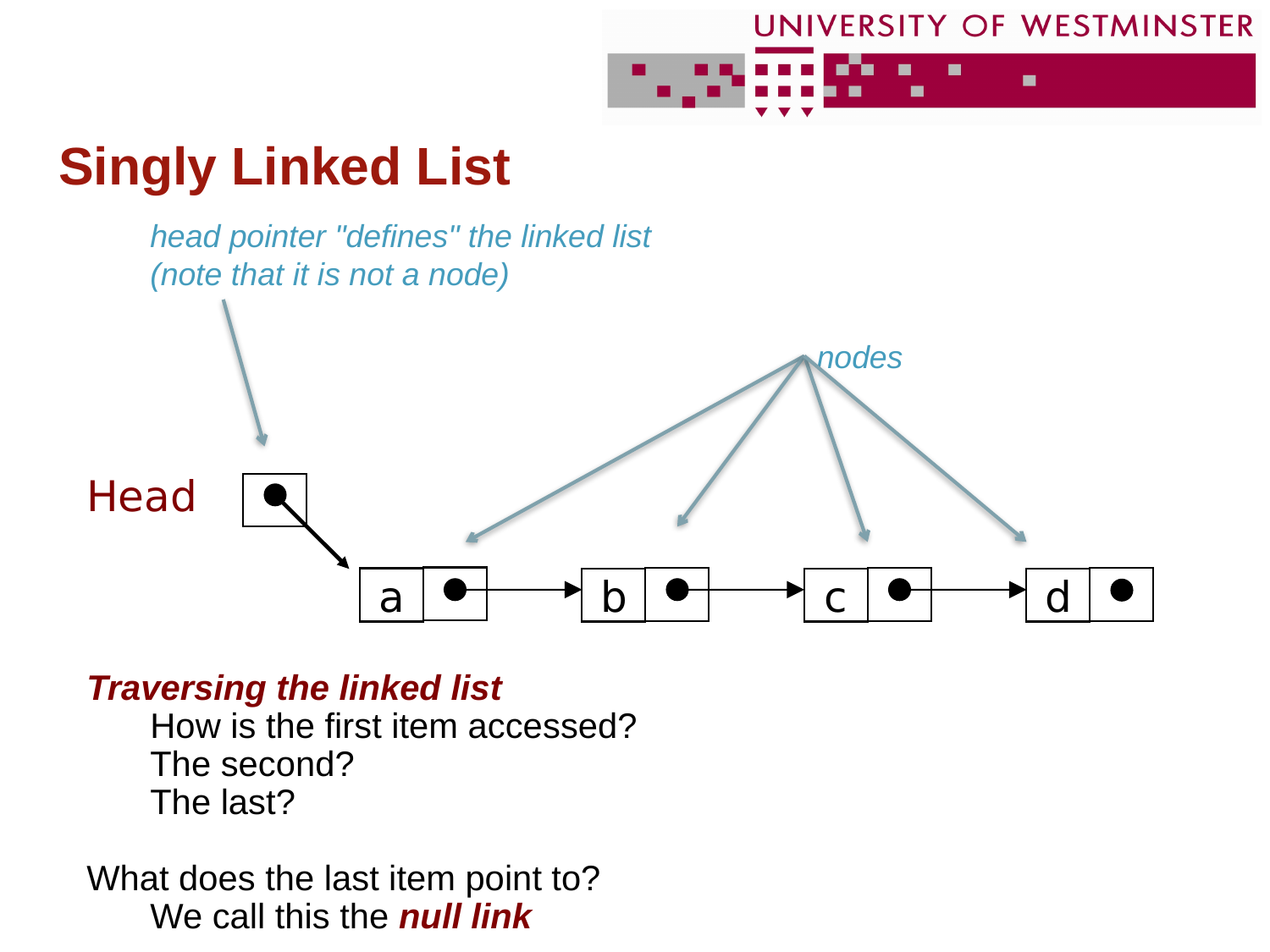

# Singly Linked List
head pointer "defines" the linked list
(note that it is not a node)
nodes
Head

a
b
c
d

Traversing the linked list
How is the first item accessed?
The second?
The last?
What does the last item point to?
We call this the null link